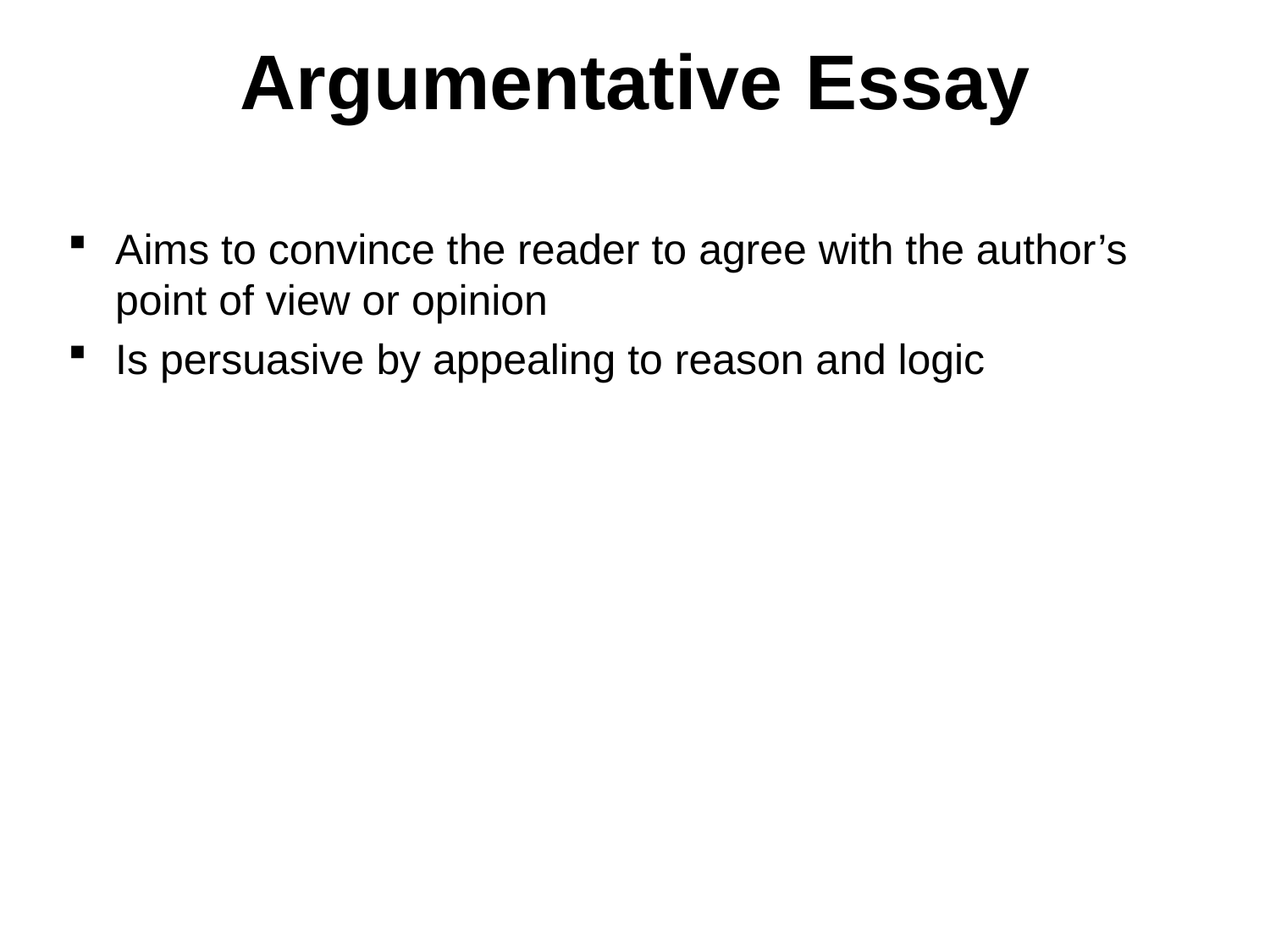

# Argumentative Essay
Aims to convince the reader to agree with the author’s point of view or opinion
Is persuasive by appealing to reason and logic